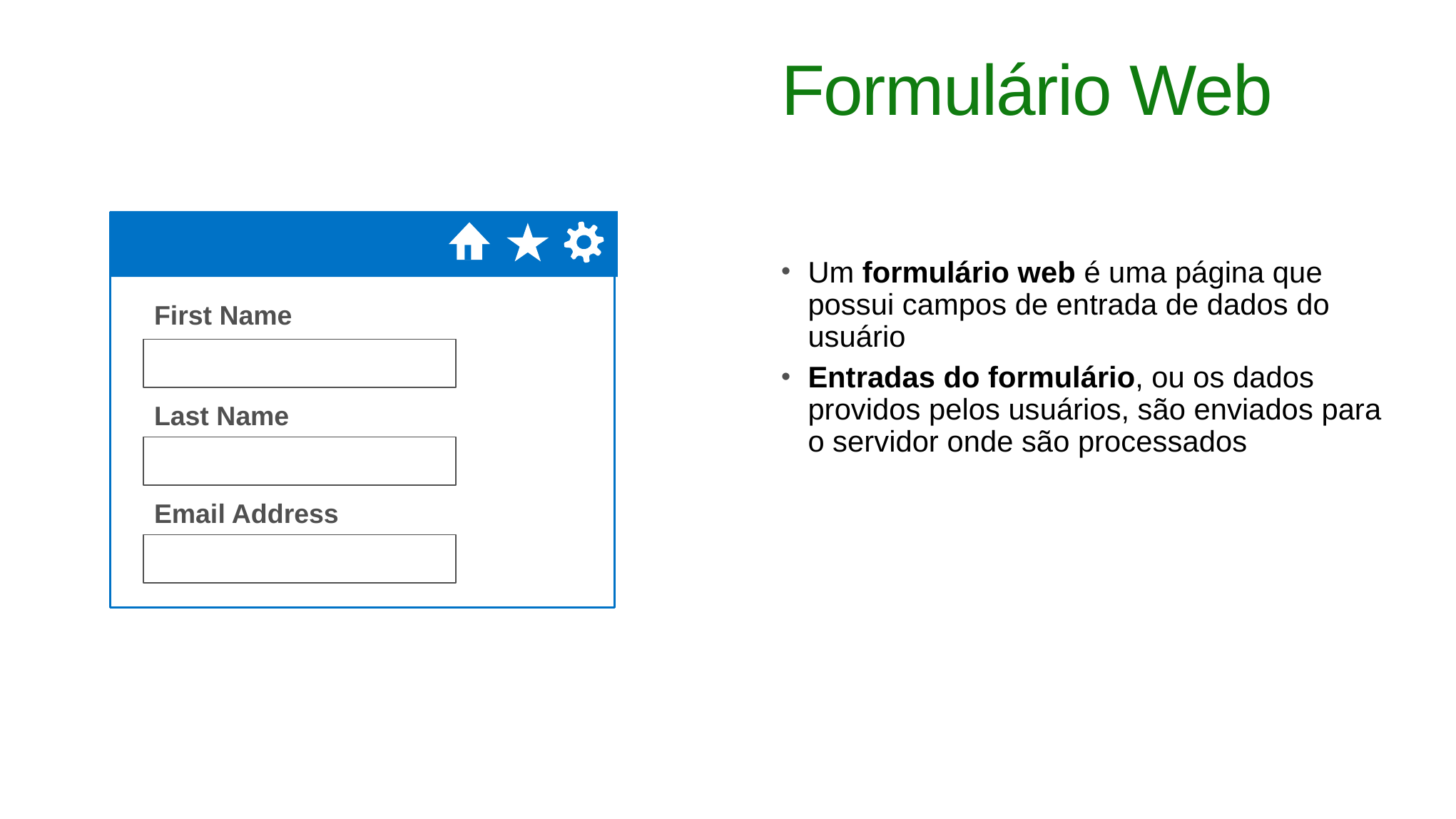

# Formulário Web

First Name

Last Name

Email Address

Um formulário web é uma página que possui campos de entrada de dados do usuário
Entradas do formulário, ou os dados providos pelos usuários, são enviados para o servidor onde são processados